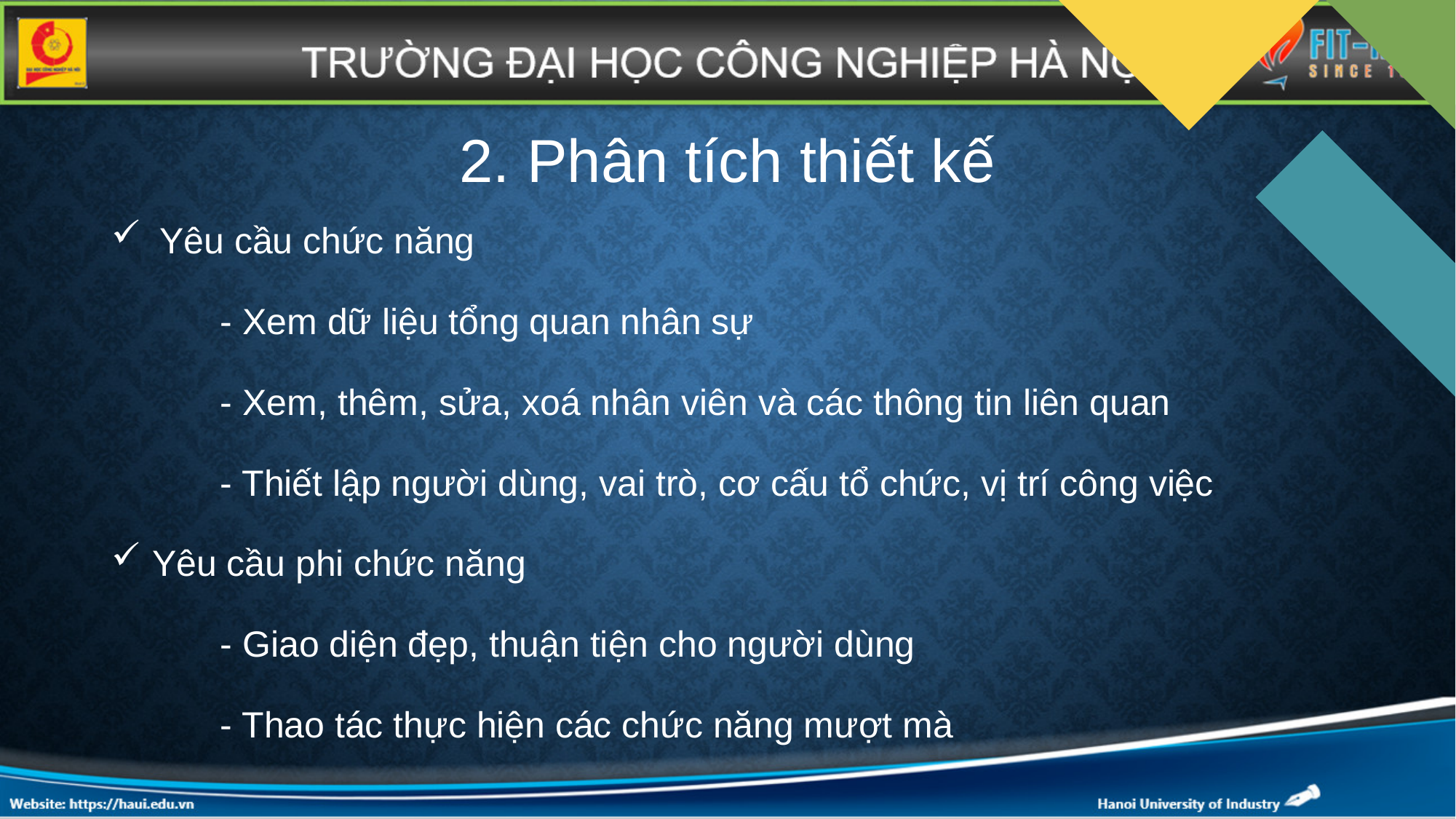

# 2. Phân tích thiết kế
Yêu cầu chức năng
	- Xem dữ liệu tổng quan nhân sự
	- Xem, thêm, sửa, xoá nhân viên và các thông tin liên quan
	- Thiết lập người dùng, vai trò, cơ cấu tổ chức, vị trí công việc
Yêu cầu phi chức năng
	- Giao diện đẹp, thuận tiện cho người dùng
	- Thao tác thực hiện các chức năng mượt mà